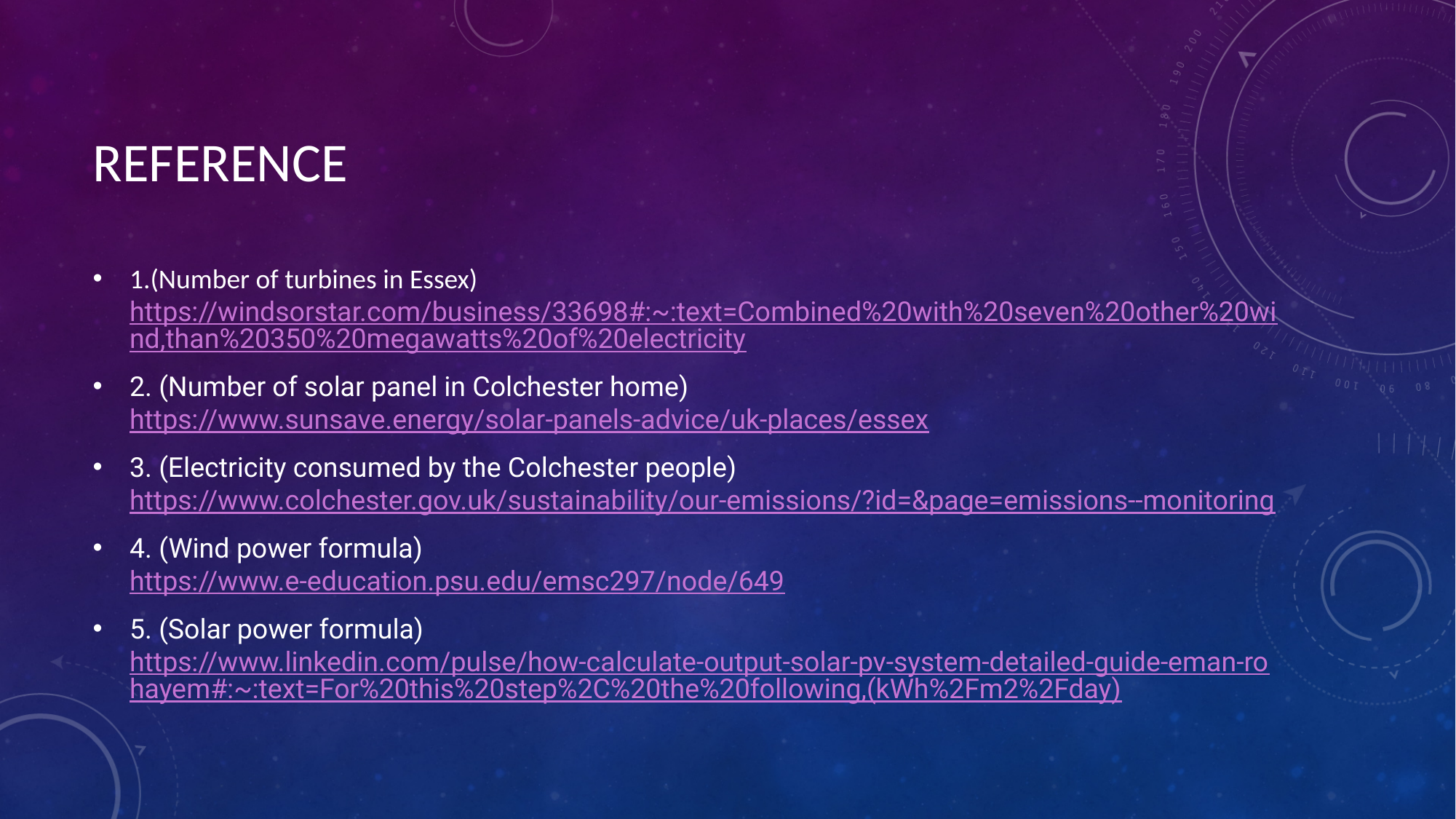

# reference
1.(Number of turbines in Essex) https://windsorstar.com/business/33698#:~:text=Combined%20with%20seven%20other%20wind,than%20350%20megawatts%20of%20electricity
2. (Number of solar panel in Colchester home)  
https://www.sunsave.energy/solar-panels-advice/uk-places/essex
3. (Electricity consumed by the Colchester people)
https://www.colchester.gov.uk/sustainability/our-emissions/?id=&page=emissions--monitoring
4. (Wind power formula)
https://www.e-education.psu.edu/emsc297/node/649
5. (Solar power formula)
https://www.linkedin.com/pulse/how-calculate-output-solar-pv-system-detailed-guide-eman-rohayem#:~:text=For%20this%20step%2C%20the%20following,(kWh%2Fm2%2Fday)